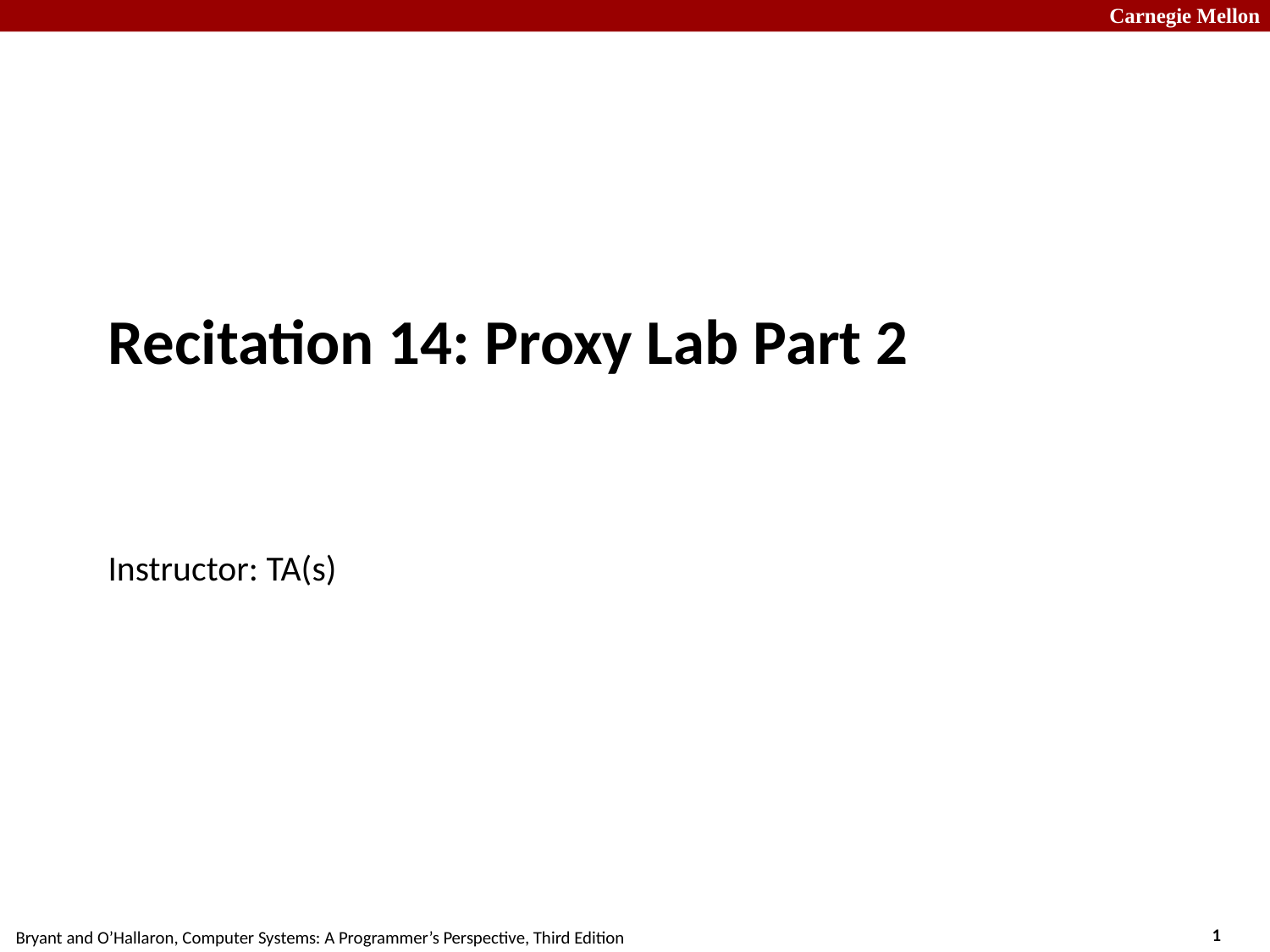

Recitation 14: Proxy Lab Part 2
Instructor: TA(s)